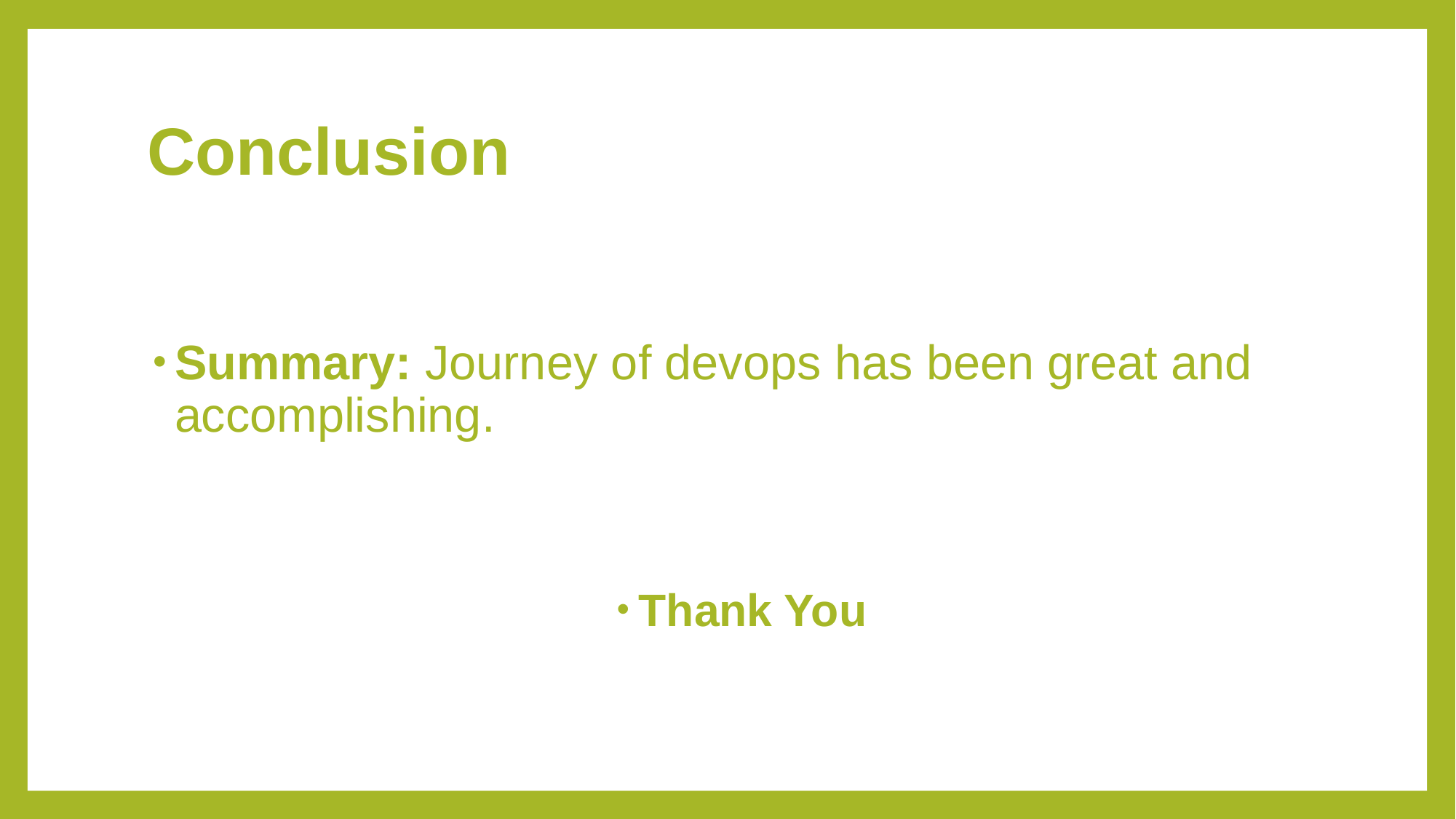

# Conclusion
Summary: Journey of devops has been great and accomplishing.

Thank You